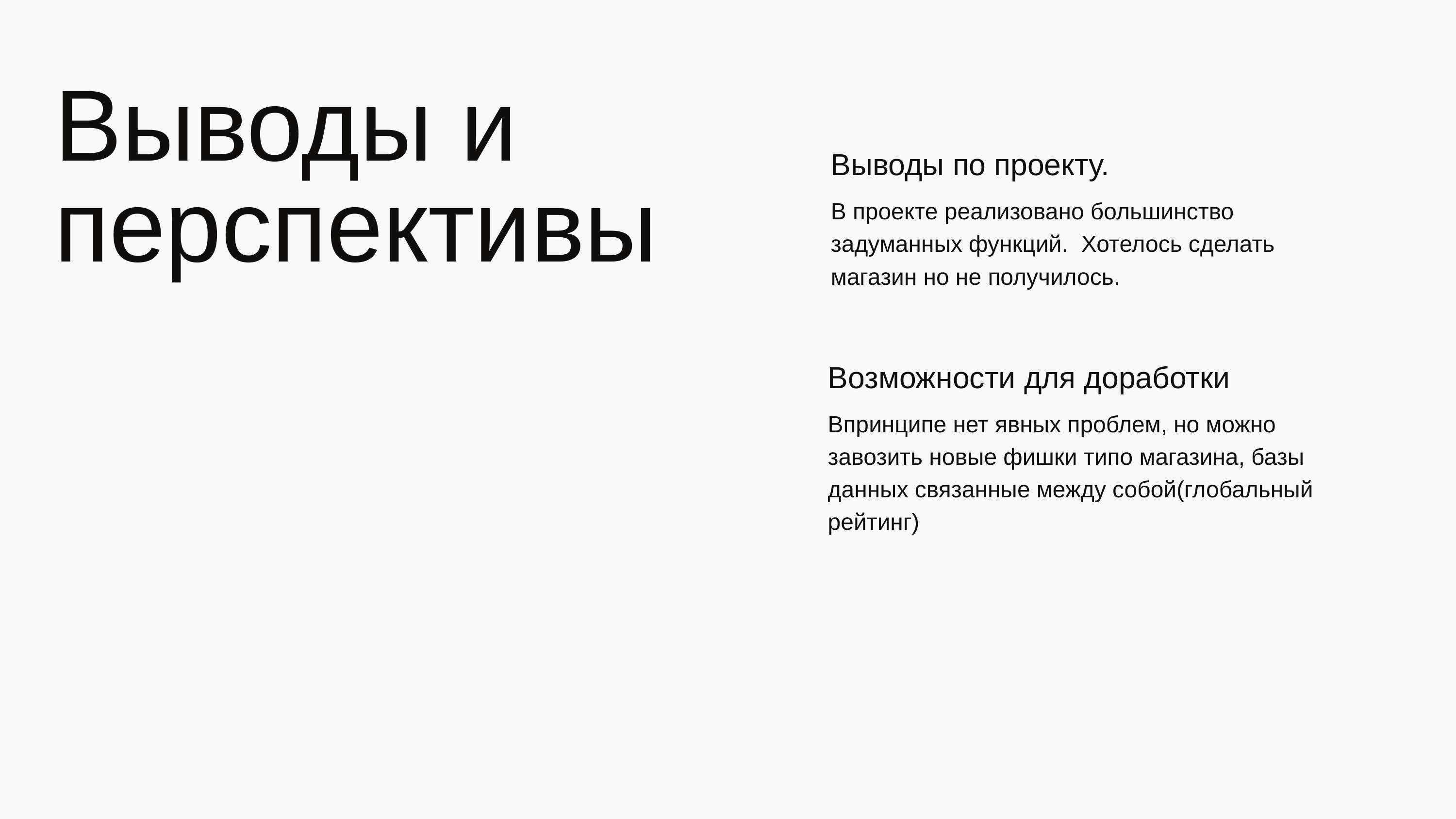

Выводы и перспективы
Выводы по проекту.
В проекте реализовано большинство задуманных функций.  Хотелось сделать магазин но не получилось.
Возможности для доработки
Впринципе нет явных проблем, но можно завозить новые фишки типо магазина, базы данных связанные между собой(глобальный рейтинг)